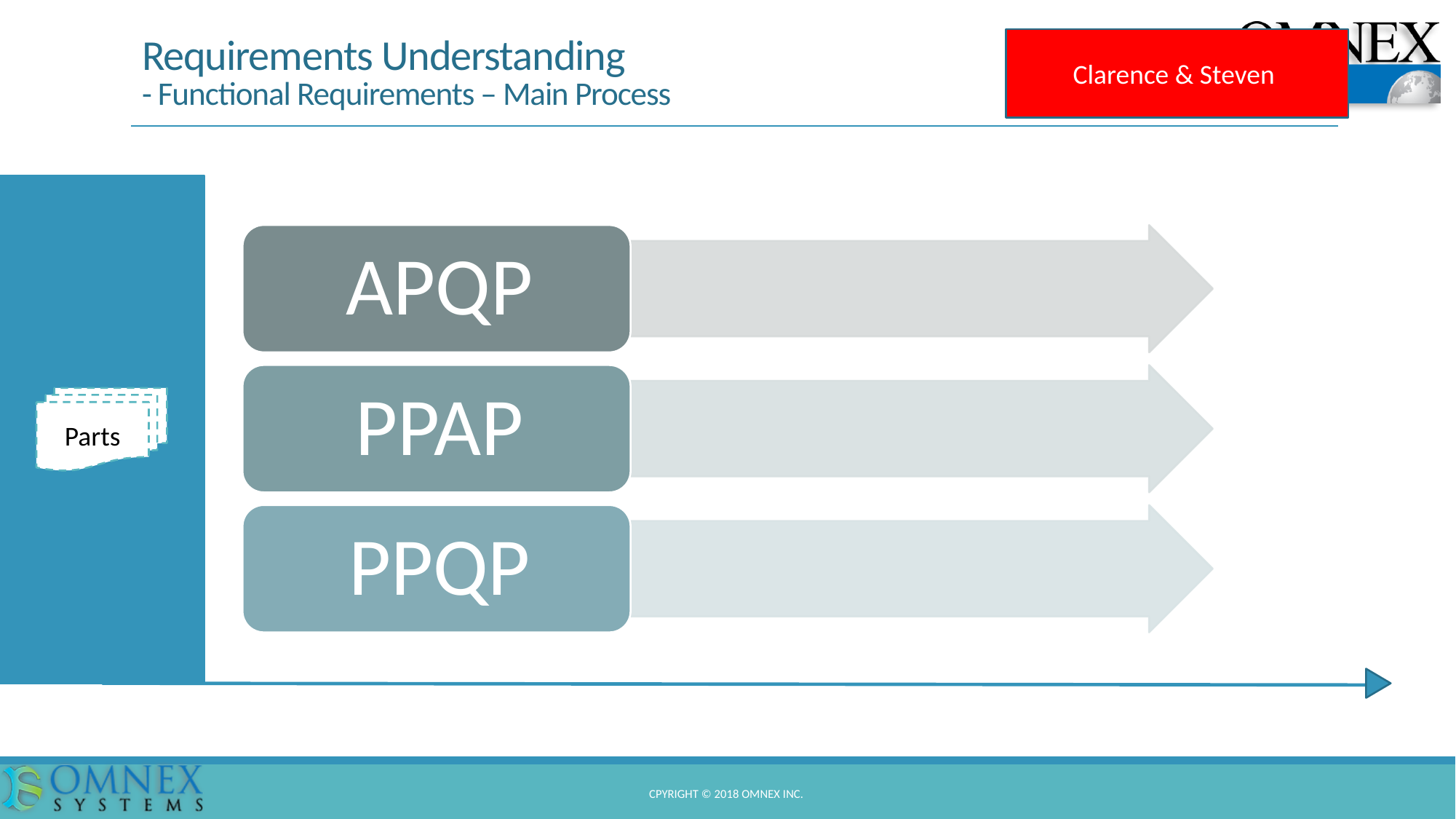

# Requirements Understanding - Functional Requirements – Main Process
Clarence & Steven

APQP

PPAP
PPQP
Parts
Cpyright © 2018 Omnex Inc.